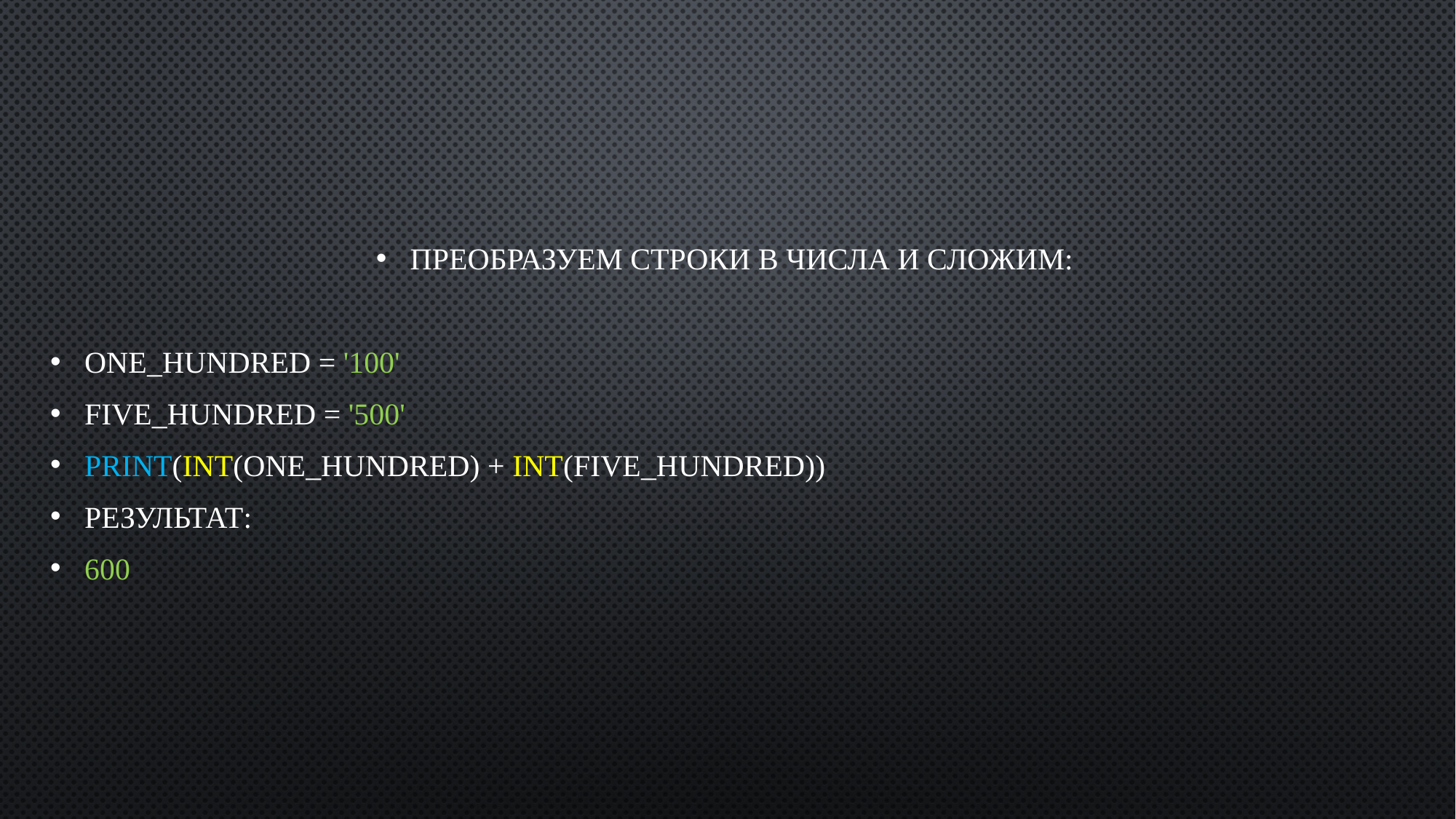

Преобразуем строки в числа и сложим:

one_hundred = '100'
five_hundred = '500'
print(int(one_hundred) + int(five_hundred))
Результат:
600